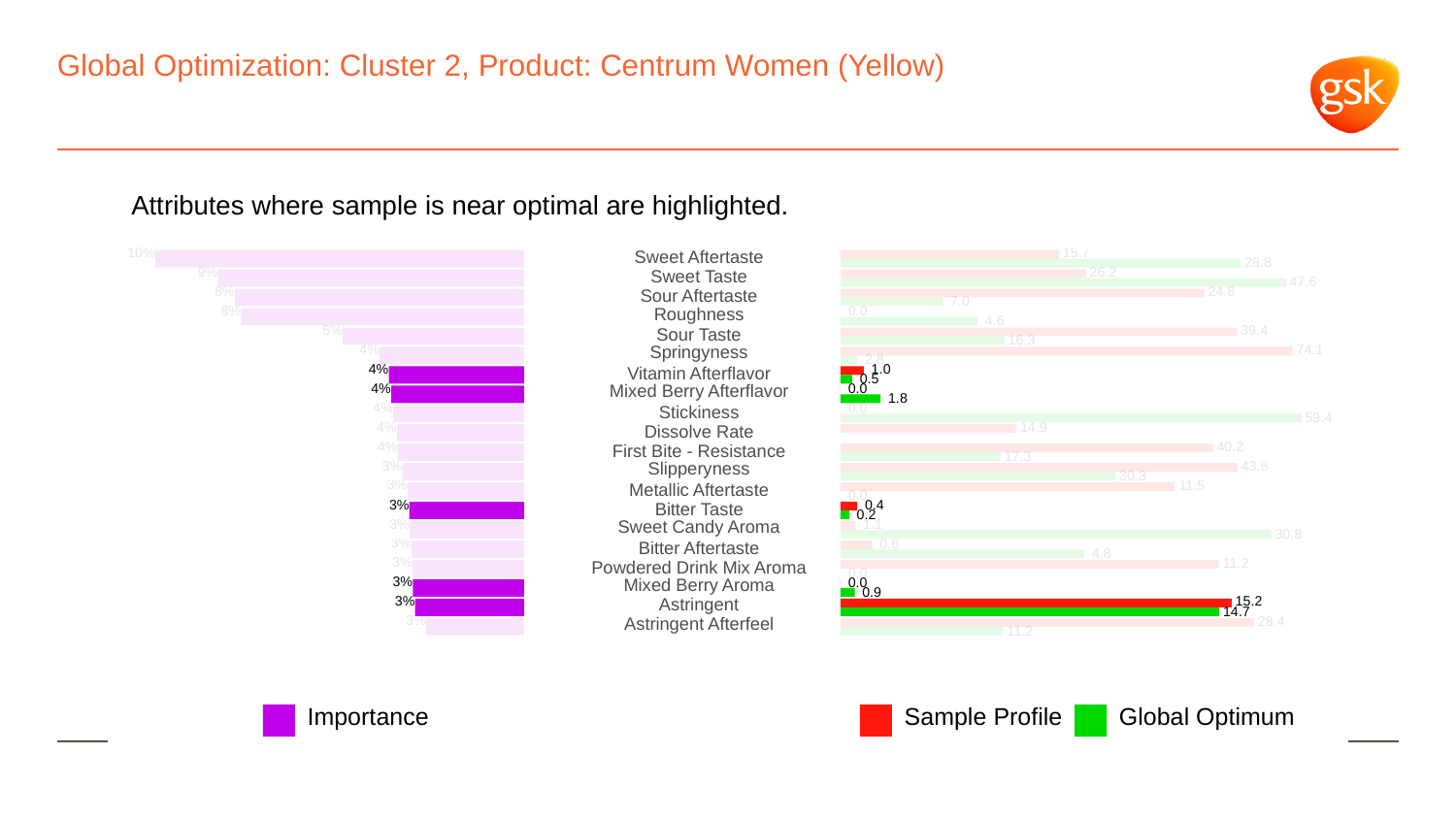

# Global Optimization: Cluster 2, Product: Centrum Women (Yellow)

Attributes where sample is near optimal are highlighted.

10%
 15.7

Sweet Aftertaste
 28.8

9%
 26.2

Sweet Taste
 47.6

8%
 24.8

Sour Aftertaste
  7.0

8%
Roughness
  0.0

  4.6

5%
 39.4

Sour Taste
 16.3

4%
Springyness
 74.1

  2.8

4%
  1.0

Vitamin Afterflavor
  0.5

4%
Mixed Berry Afterflavor
  0.0

  1.8

4%
  0.0

Stickiness
 59.4

4%
 14.9

Dissolve Rate
4%
 40.2

First Bite - Resistance
 17.3

3%
Slipperyness
 43.8

 30.3

3%
 11.5

Metallic Aftertaste
  0.0

3%
  0.4

Bitter Taste
  0.2

3%
Sweet Candy Aroma
  1.1

 30.8

3%
  0.6

Bitter Aftertaste
  4.8

3%
 11.2

Powdered Drink Mix Aroma
  0.0

3%
Mixed Berry Aroma
  0.0

  0.9

3%
Astringent
 15.2

 14.7

3%
Astringent Afterfeel
 28.4

 11.2

Global Optimum
Sample Profile
Importance